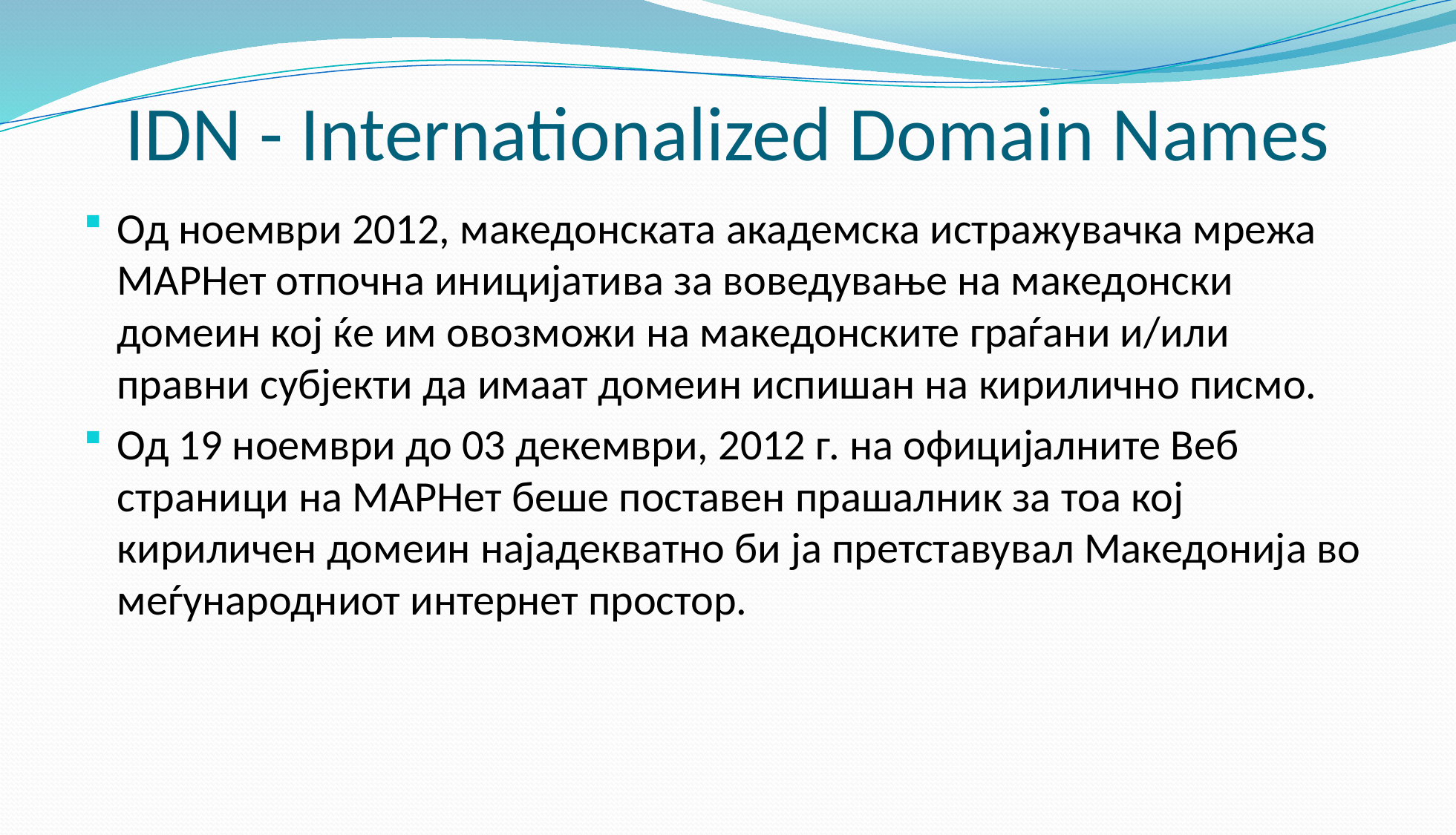

# IDN - Internationalized Domain Names
Од ноември 2012, македонската академска истражувачка мрежа МАРНет отпочна иницијатива за воведување на македонски домеин кој ќе им овозможи на македонските граѓани и/или правни субјекти да имаат домеин испишан на кирилично писмо.
Од 19 ноември до 03 декември, 2012 г. на официјалните Веб страници на МАРНет беше поставен прашалник за тоа кој кириличен домеин најадекватно би ја претставувал Македонија во меѓународниот интернет простор.